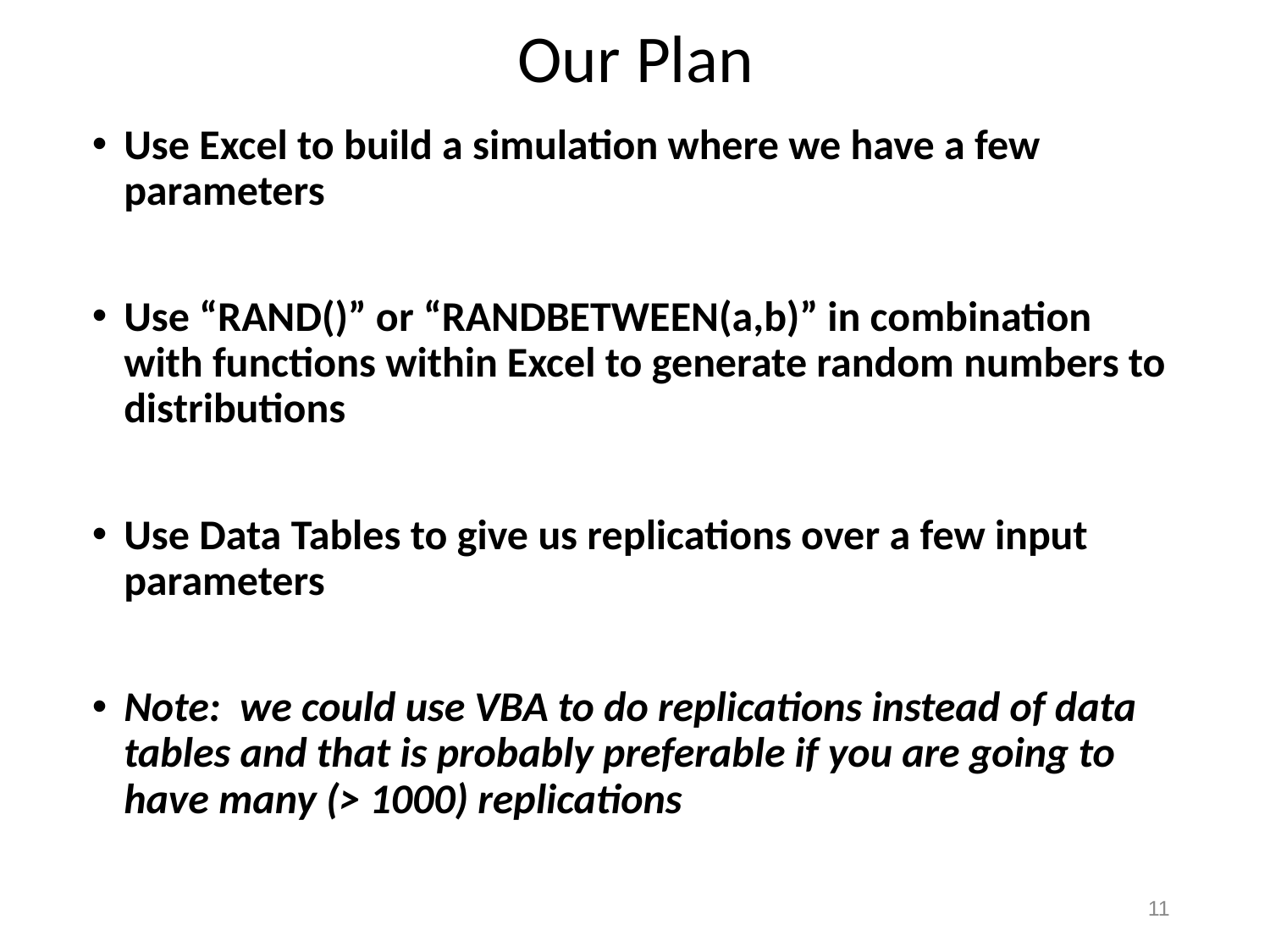

Our Plan
Use Excel to build a simulation where we have a few parameters

Use “RAND()” or “RANDBETWEEN(a,b)” in combination with functions within Excel to generate random numbers to distributions

Use Data Tables to give us replications over a few input parameters

Note:  we could use VBA to do replications instead of data tables and that is probably preferable if you are going to have many (> 1000) replications
11